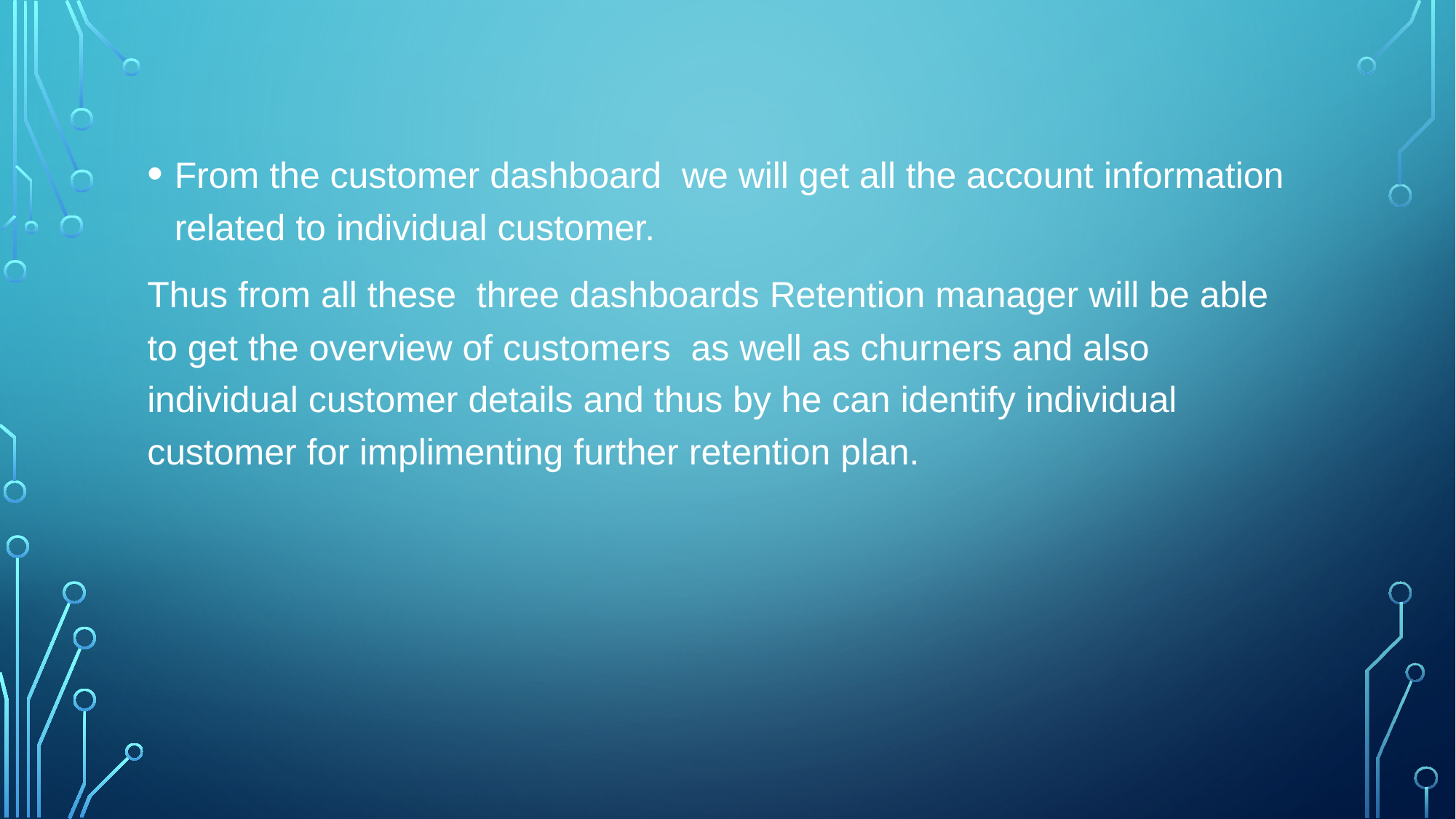

#
From the customer dashboard  we will get all the account information related to individual customer.
Thus from all these  three dashboards Retention manager will be able to get the overview of customers  as well as churners and also individual customer details and thus by he can identify individual customer for implimenting further retention plan.